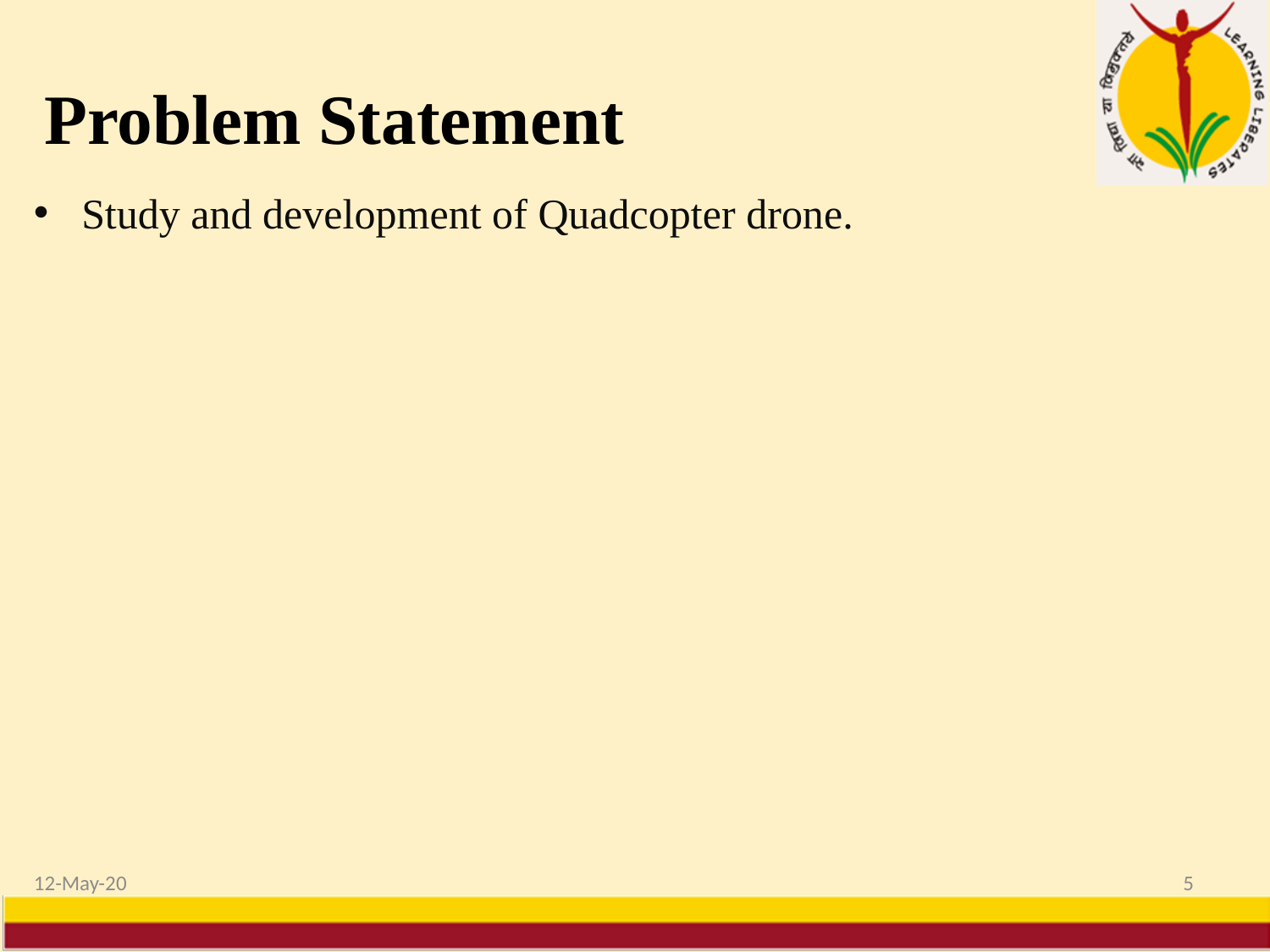

# Problem Statement
Study and development of Quadcopter drone.

12-May-20
5